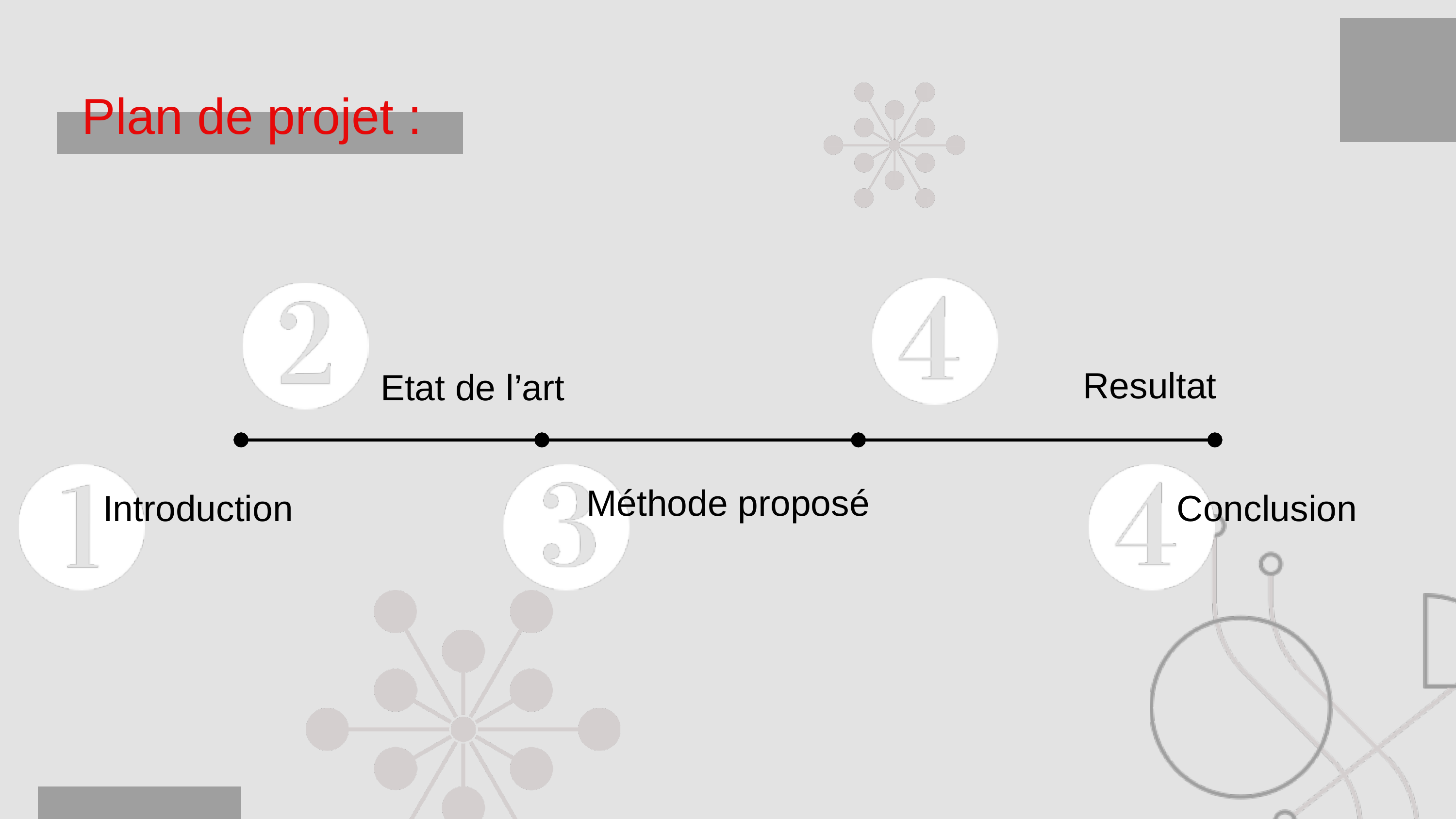

Plan de projet :

Resultat
Etat de l’art

Méthode proposé
Introduction
Conclusion